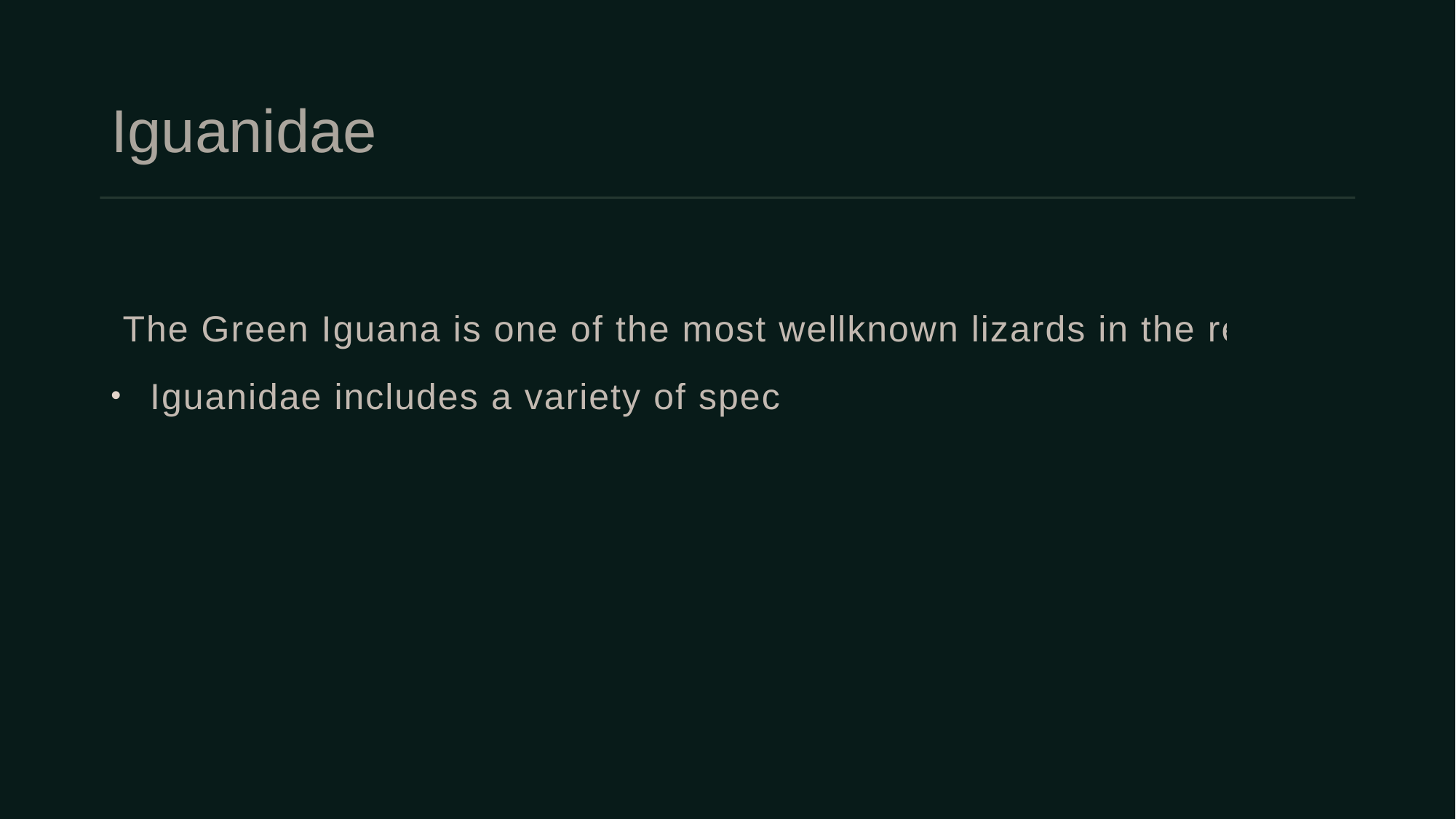

# Iguanidae
 The Green Iguana is one of the most wellknown lizards in the region.
 Iguanidae includes a variety of species.